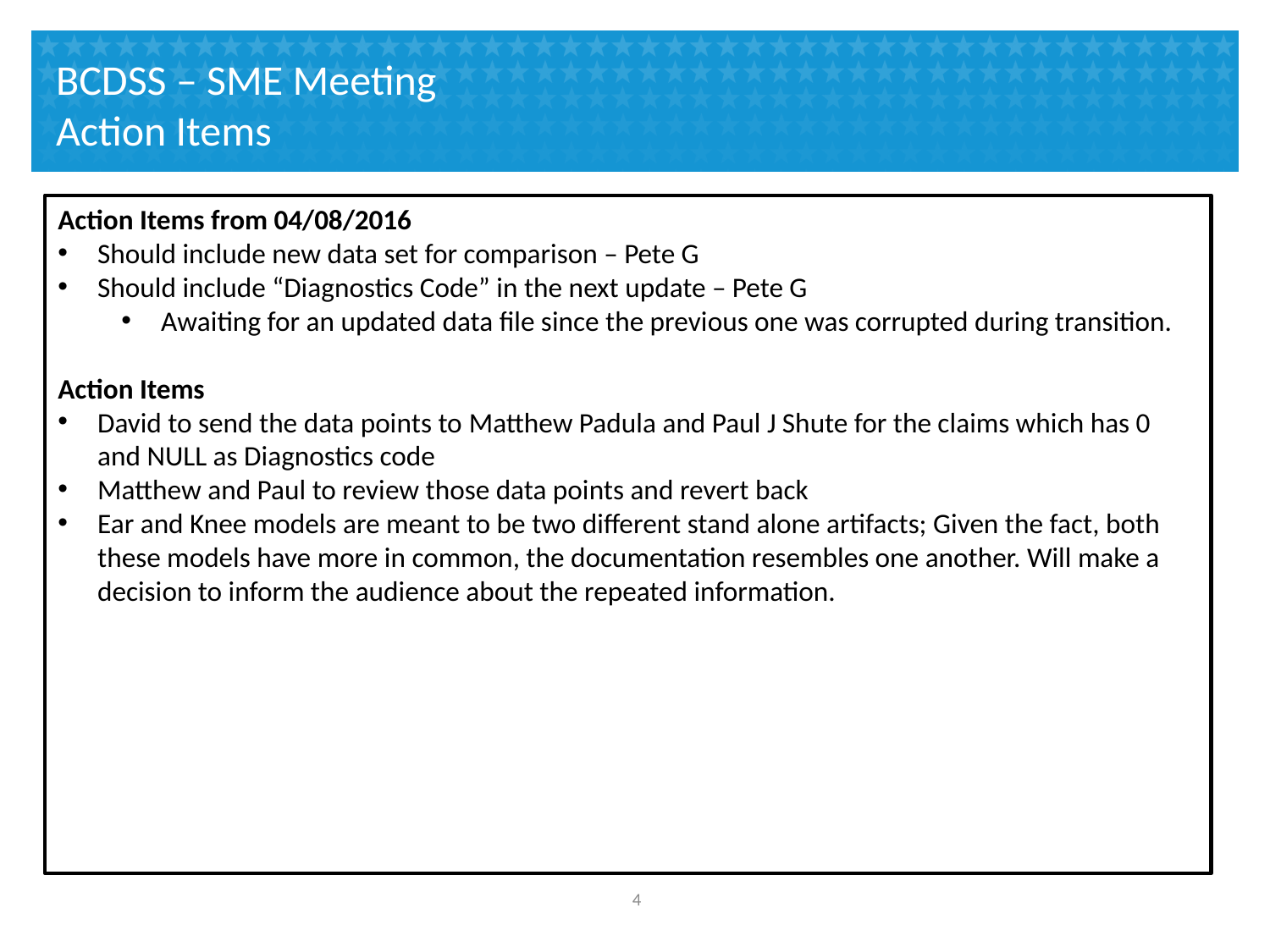

# BCDSS – SME Meeting Action Items
Action Items from 04/08/2016
Should include new data set for comparison – Pete G
Should include “Diagnostics Code” in the next update – Pete G
Awaiting for an updated data file since the previous one was corrupted during transition.

Action Items
David to send the data points to Matthew Padula and Paul J Shute for the claims which has 0 and NULL as Diagnostics code
Matthew and Paul to review those data points and revert back
Ear and Knee models are meant to be two different stand alone artifacts; Given the fact, both these models have more in common, the documentation resembles one another. Will make a decision to inform the audience about the repeated information.

4